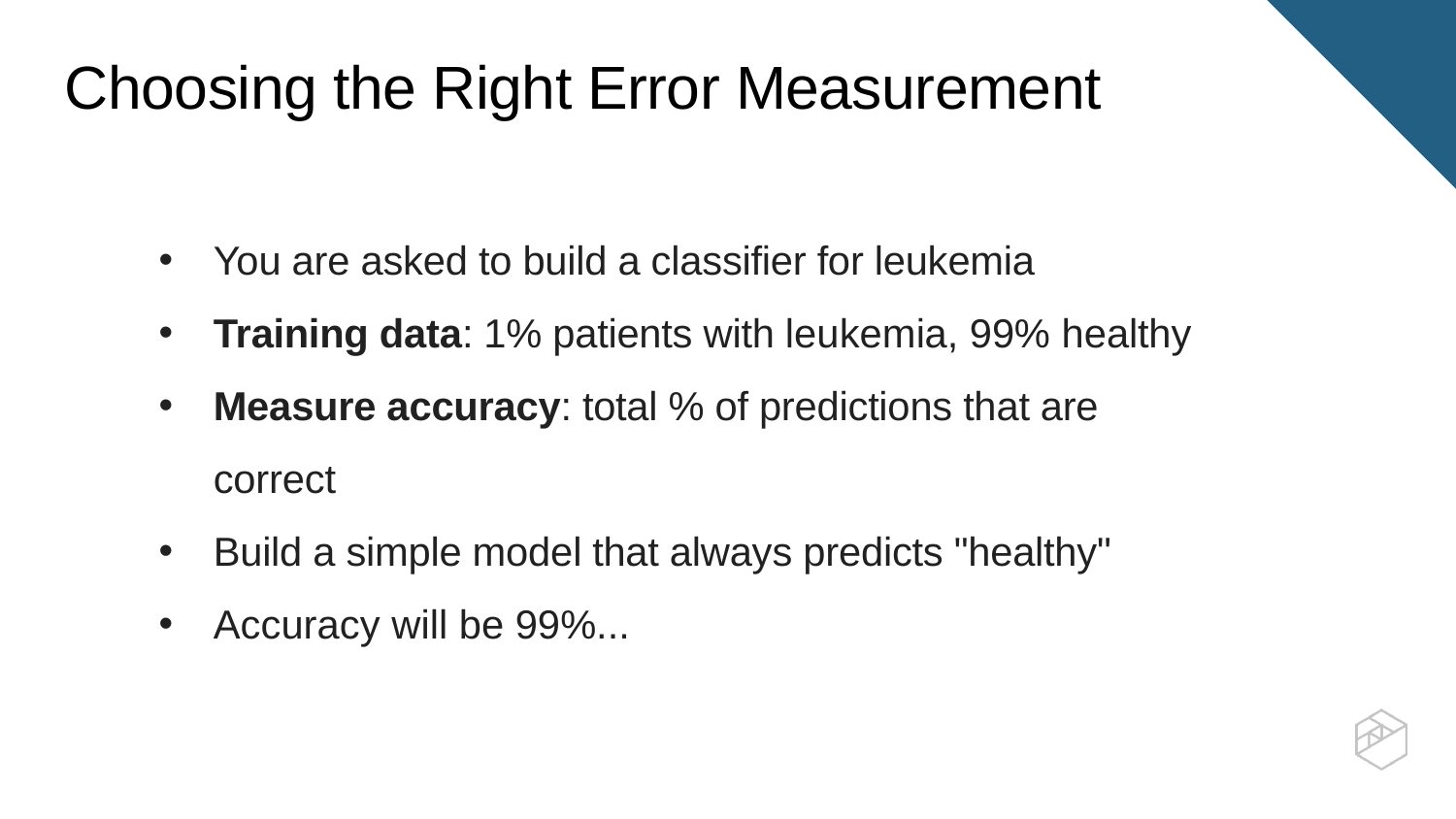

Choosing the Right Error Measurement
You are asked to build a classifier for leukemia
Training data: 1% patients with leukemia, 99% healthy
Measure accuracy: total % of predictions that are correct
Build a simple model that always predicts "healthy"
Accuracy will be 99%...